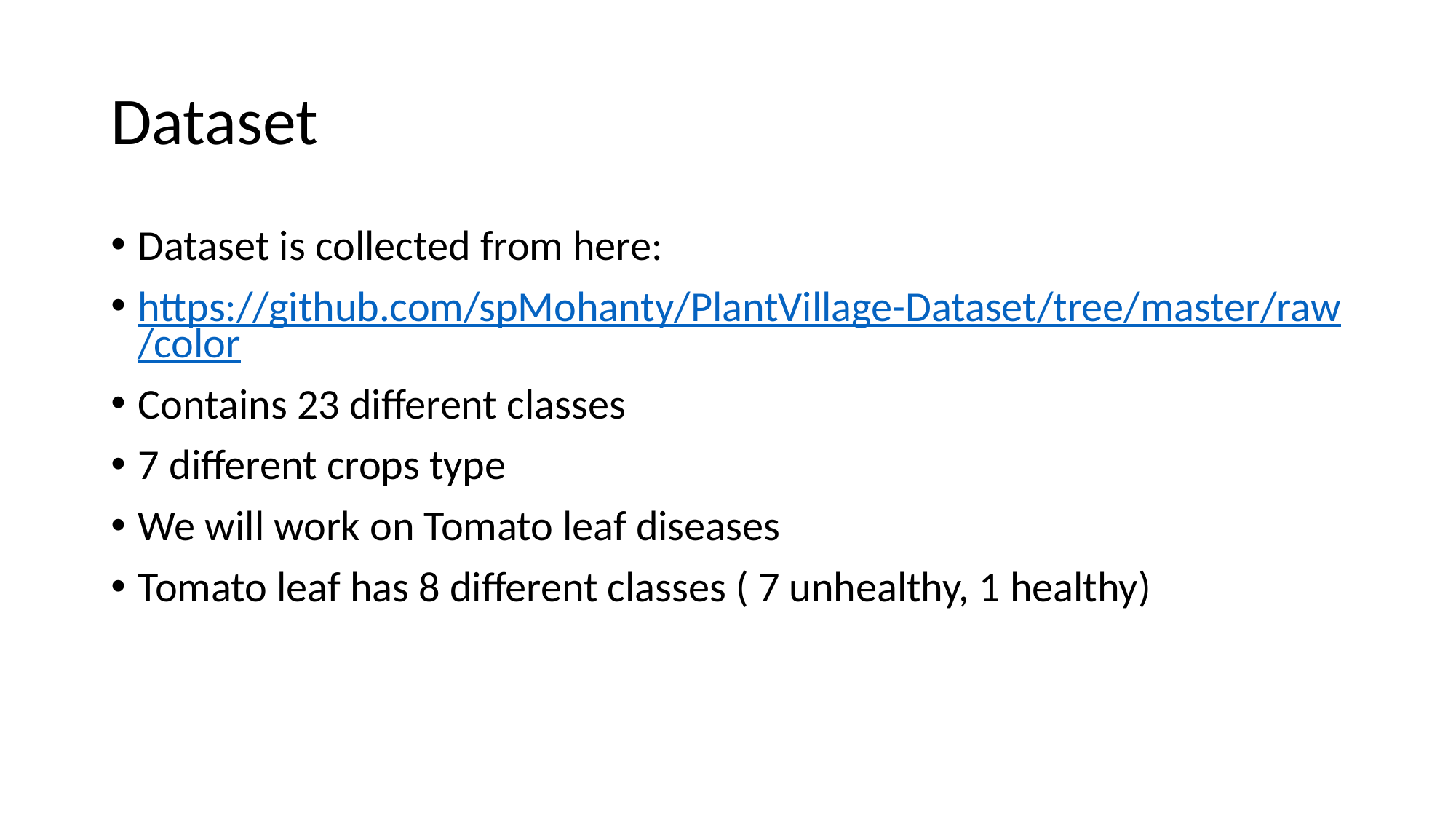

# Dataset
Dataset is collected from here:
https://github.com/spMohanty/PlantVillage-Dataset/tree/master/raw/color
Contains 23 different classes
7 different crops type
We will work on Tomato leaf diseases
Tomato leaf has 8 different classes ( 7 unhealthy, 1 healthy)